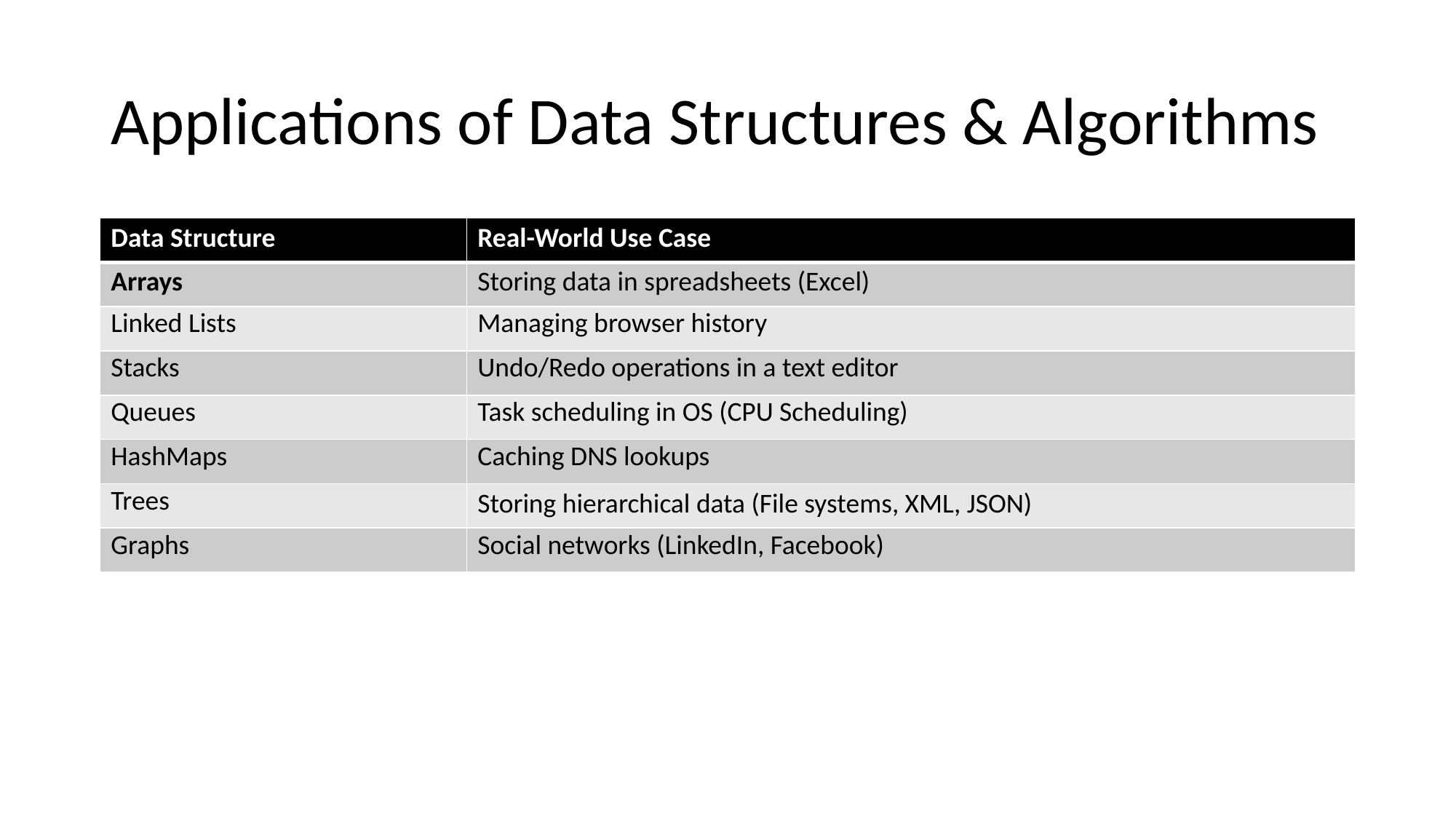

# Applications of Data Structures & Algorithms
| Data Structure | Real-World Use Case |
| --- | --- |
| Arrays | Storing data in spreadsheets (Excel) |
| Linked Lists | Managing browser history |
| Stacks | Undo/Redo operations in a text editor |
| Queues | Task scheduling in OS (CPU Scheduling) |
| HashMaps | Caching DNS lookups |
| Trees | Storing hierarchical data (File systems, XML, JSON) |
| Graphs | Social networks (LinkedIn, Facebook) |